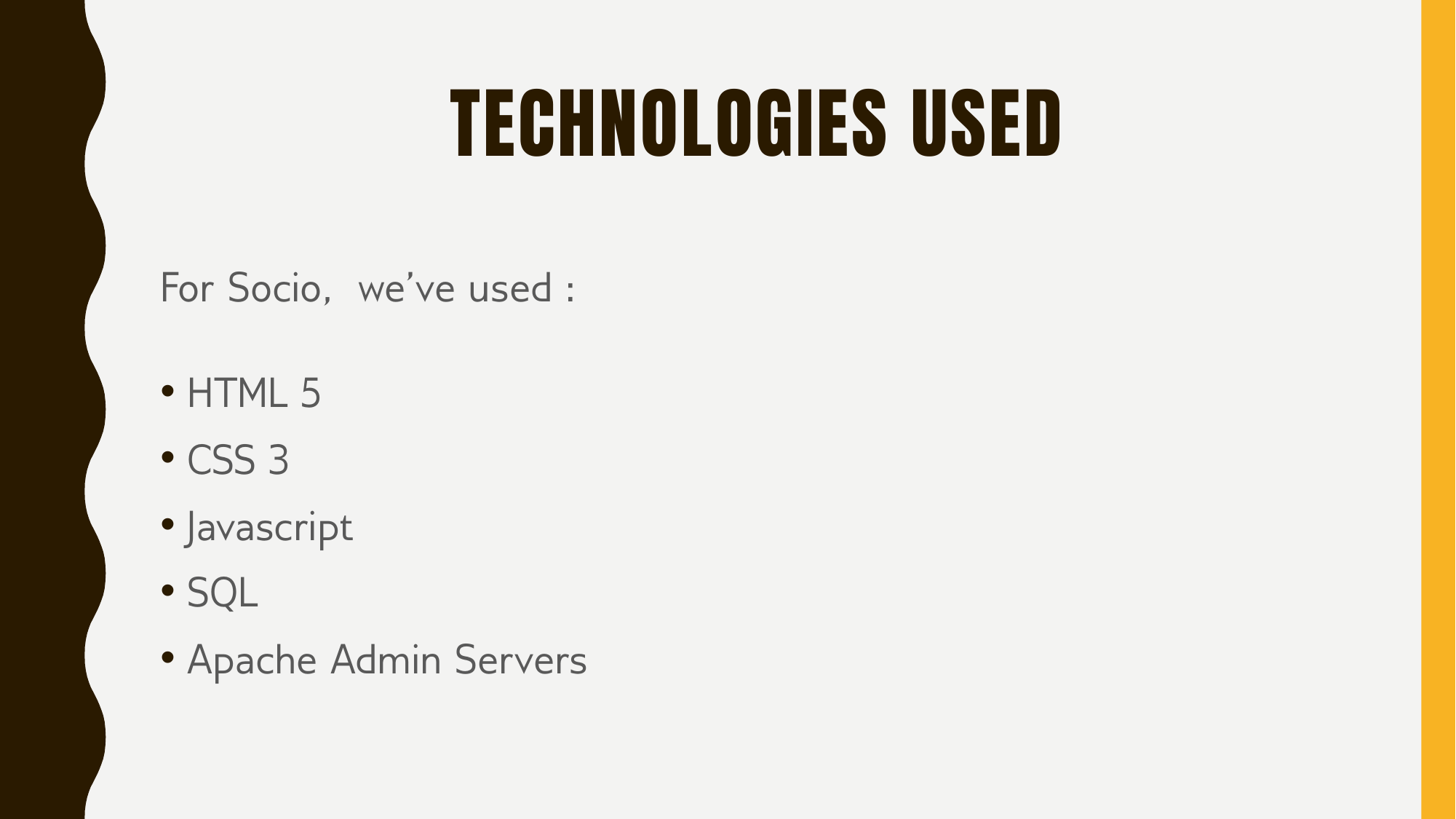

# Technologies used
For Socio,  we’ve used :

HTML 5
CSS 3
Javascript
SQL
Apache Admin Servers